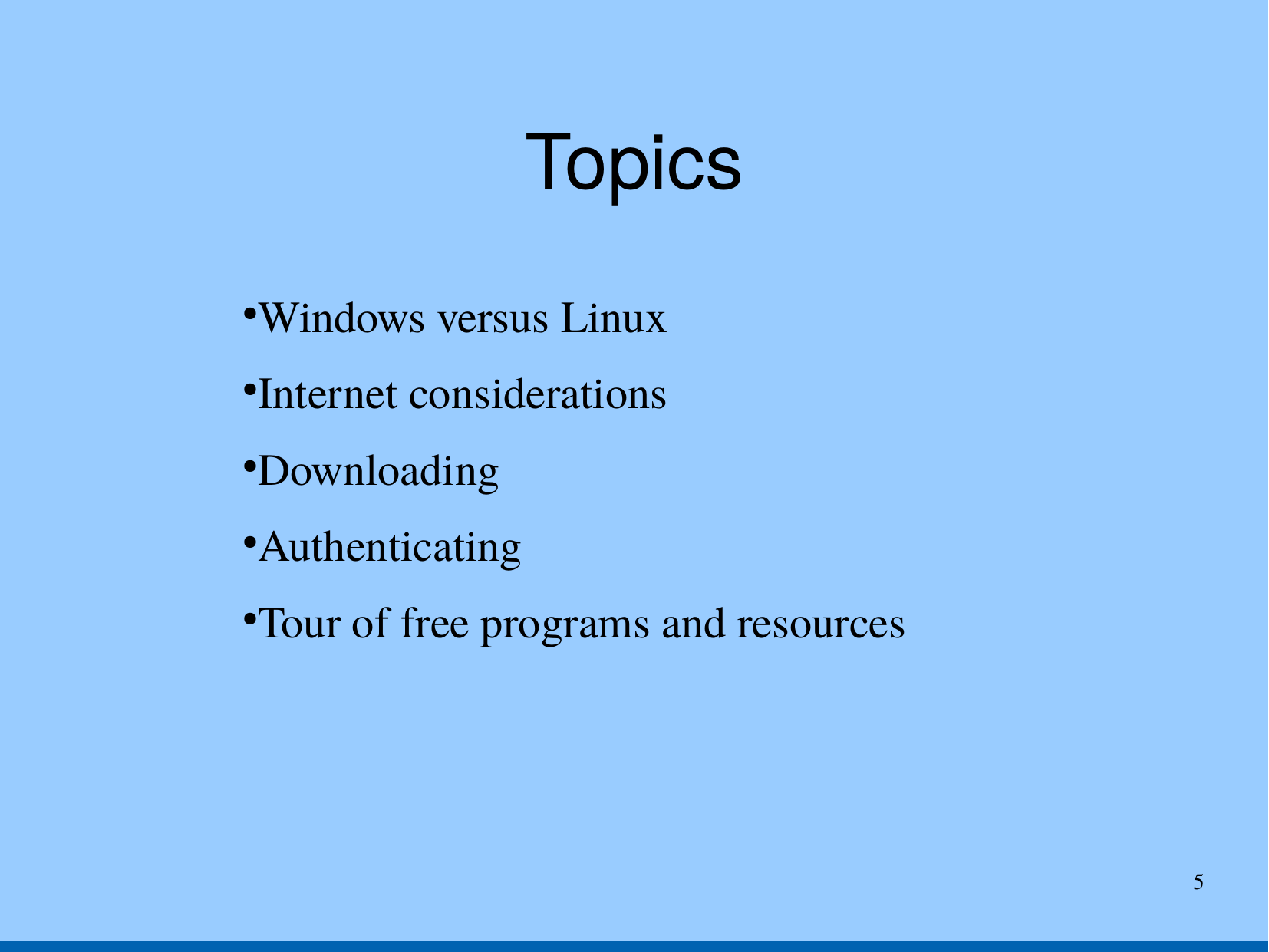

Topics
Windows versus Linux
Internet considerations
Downloading
Authenticating
Tour of free programs and resources

5